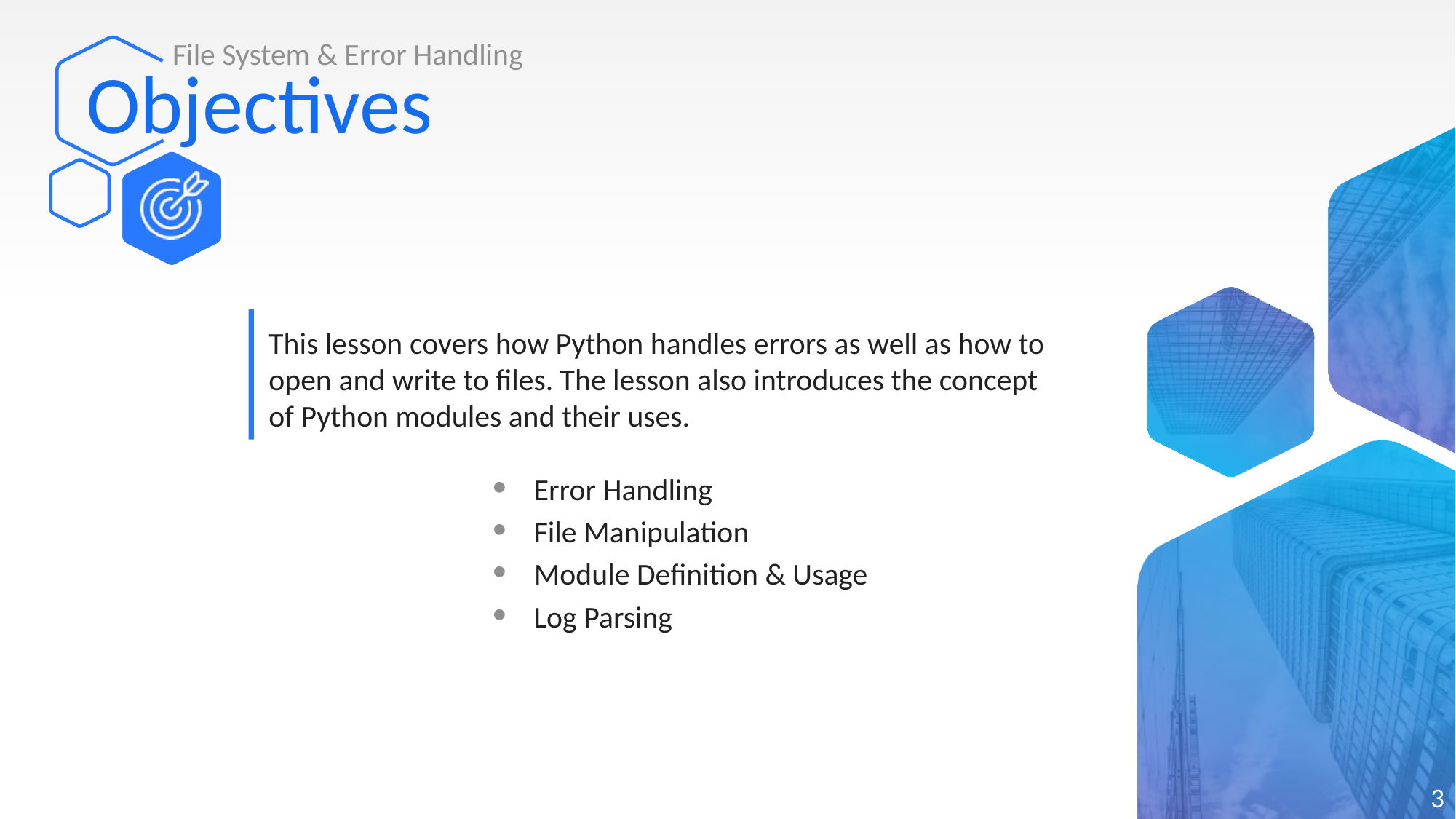

File System & Error Handling
# Objectives
This lesson covers how Python handles errors as well as how to open and write to files. The lesson also introduces the concept of Python modules and their uses.
Error Handling
File Manipulation
Module Definition & Usage
Log Parsing